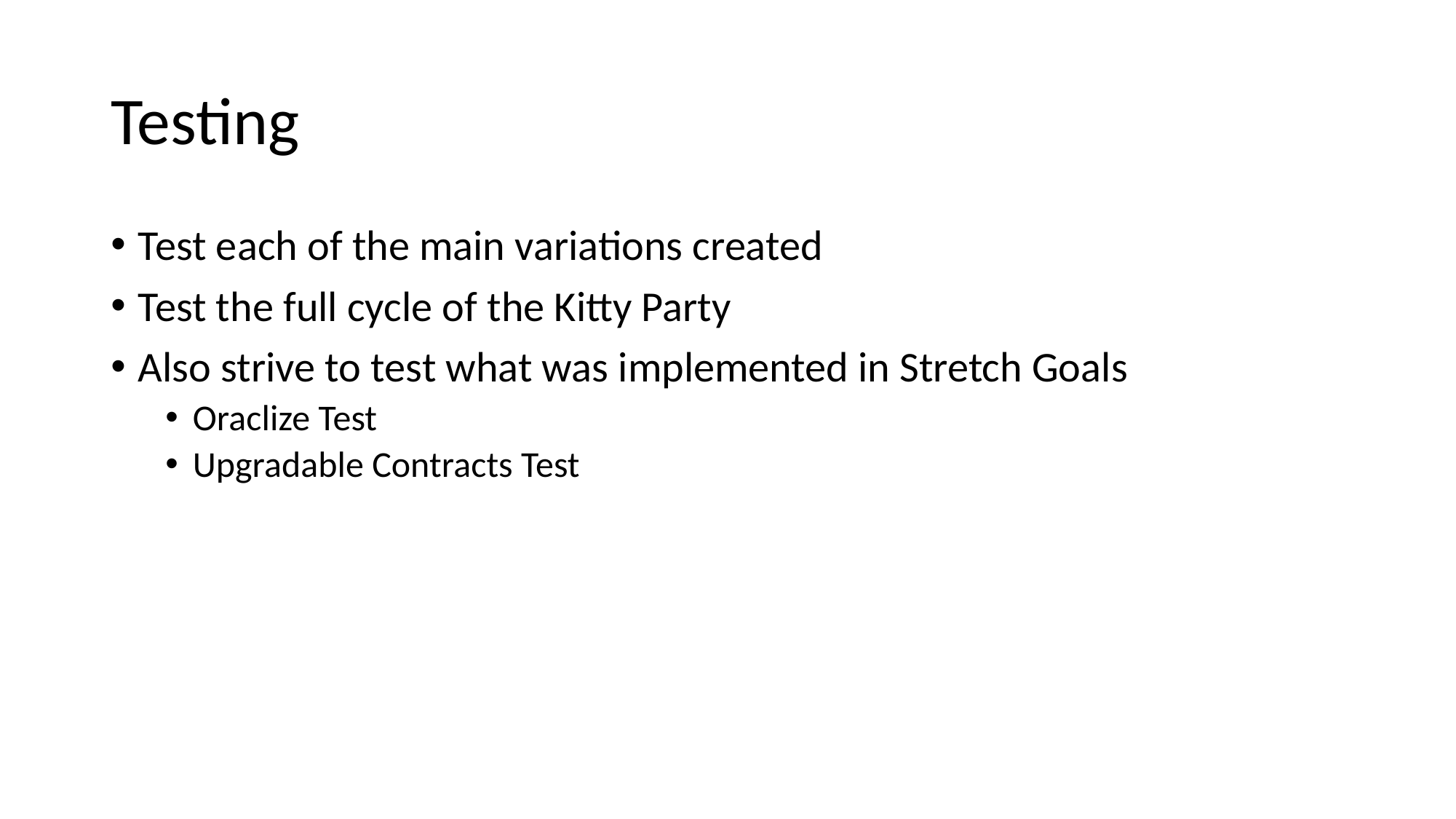

# Testing
Test each of the main variations created
Test the full cycle of the Kitty Party
Also strive to test what was implemented in Stretch Goals
Oraclize Test
Upgradable Contracts Test